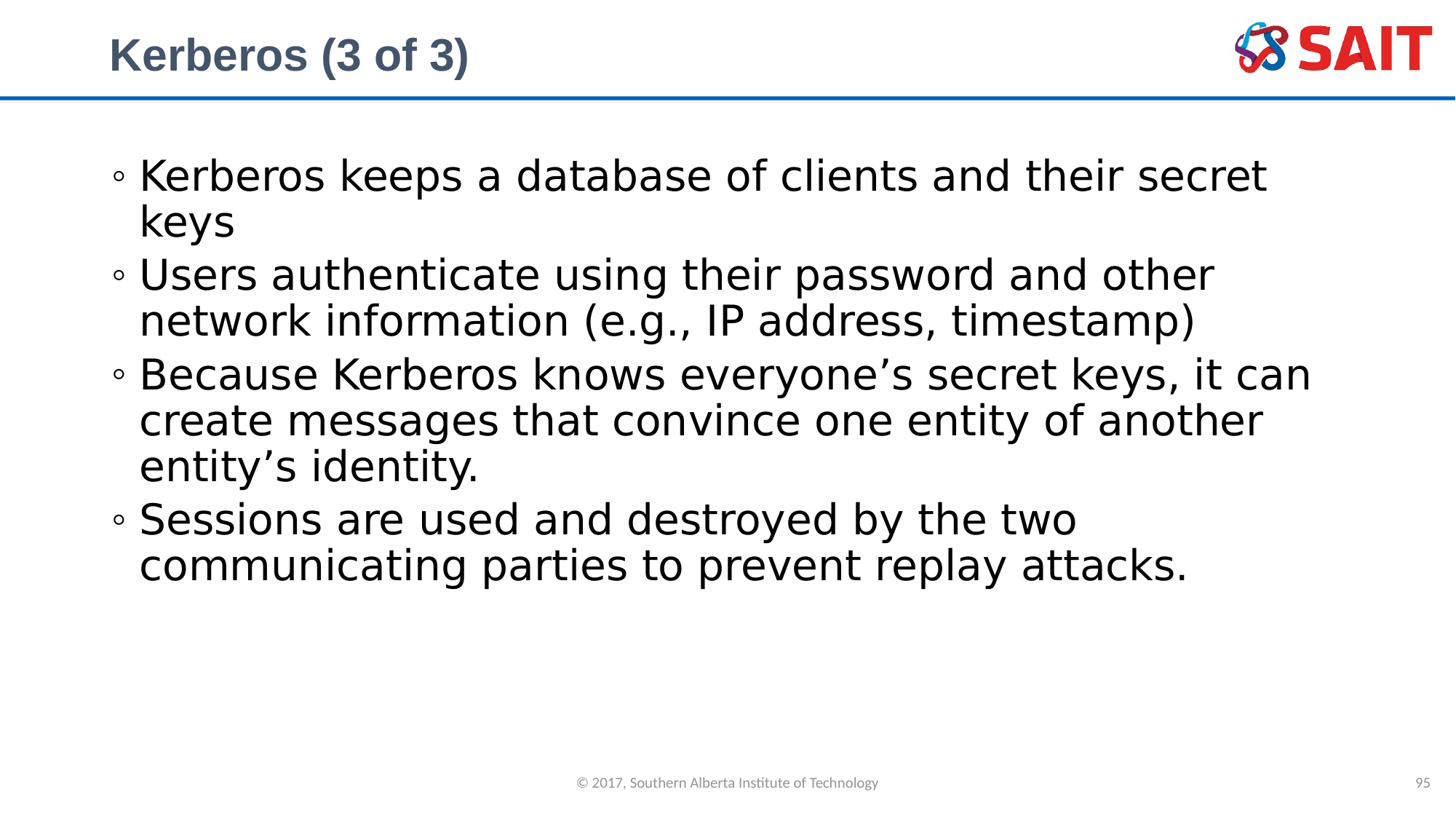

# Kerberos (3 of 3)
Kerberos keeps a database of clients and their secret keys
Users authenticate using their password and other network information (e.g., IP address, timestamp)
Because Kerberos knows everyone’s secret keys, it can create messages that convince one entity of another entity’s identity.
Sessions are used and destroyed by the two communicating parties to prevent replay attacks.